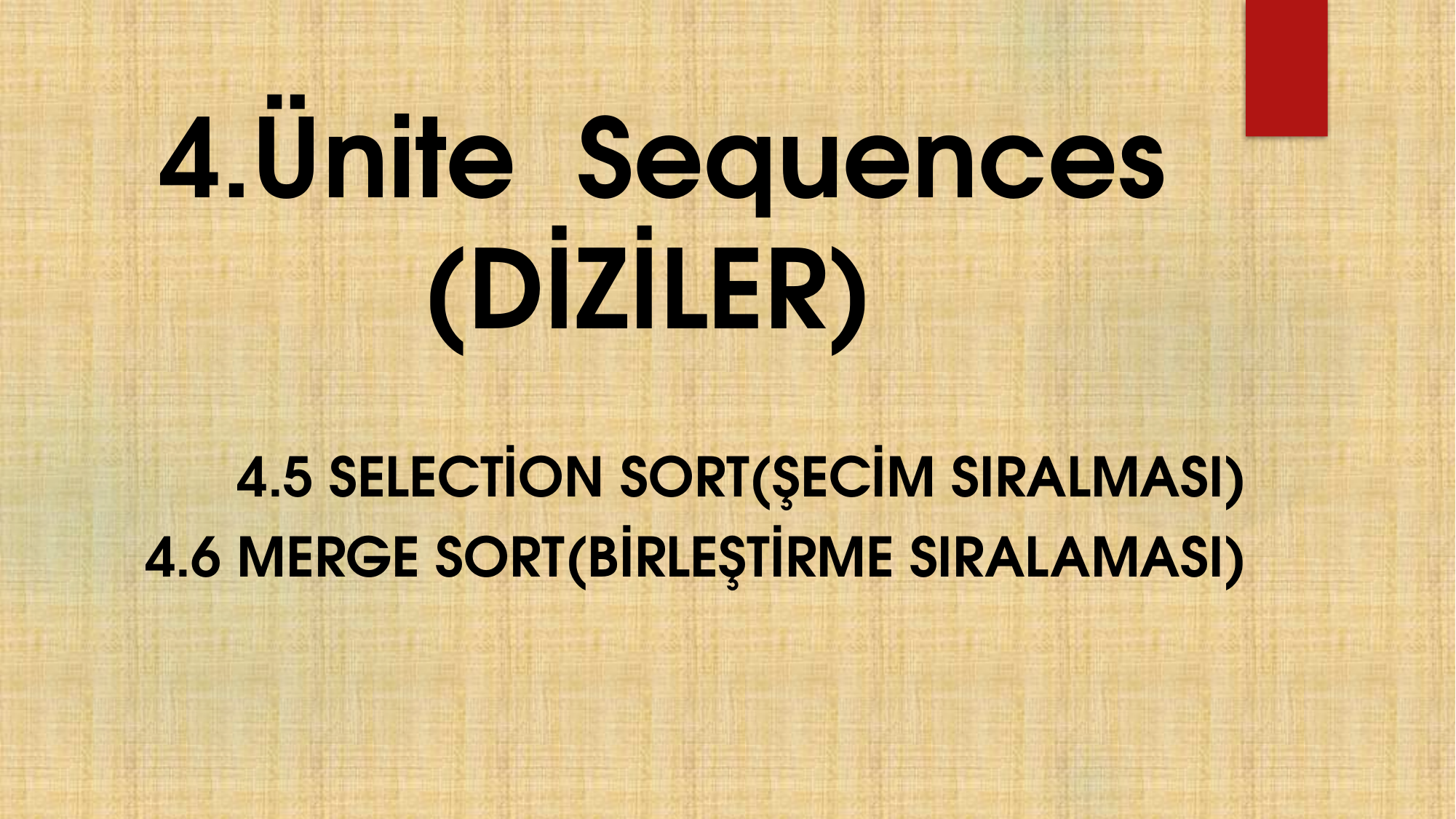

# 4.Ünite  Sequences (DİZİLER)

      4.5 Selection Sort(şecim sıralması)
4.6 merge sort(Birleştirme sıralaması)